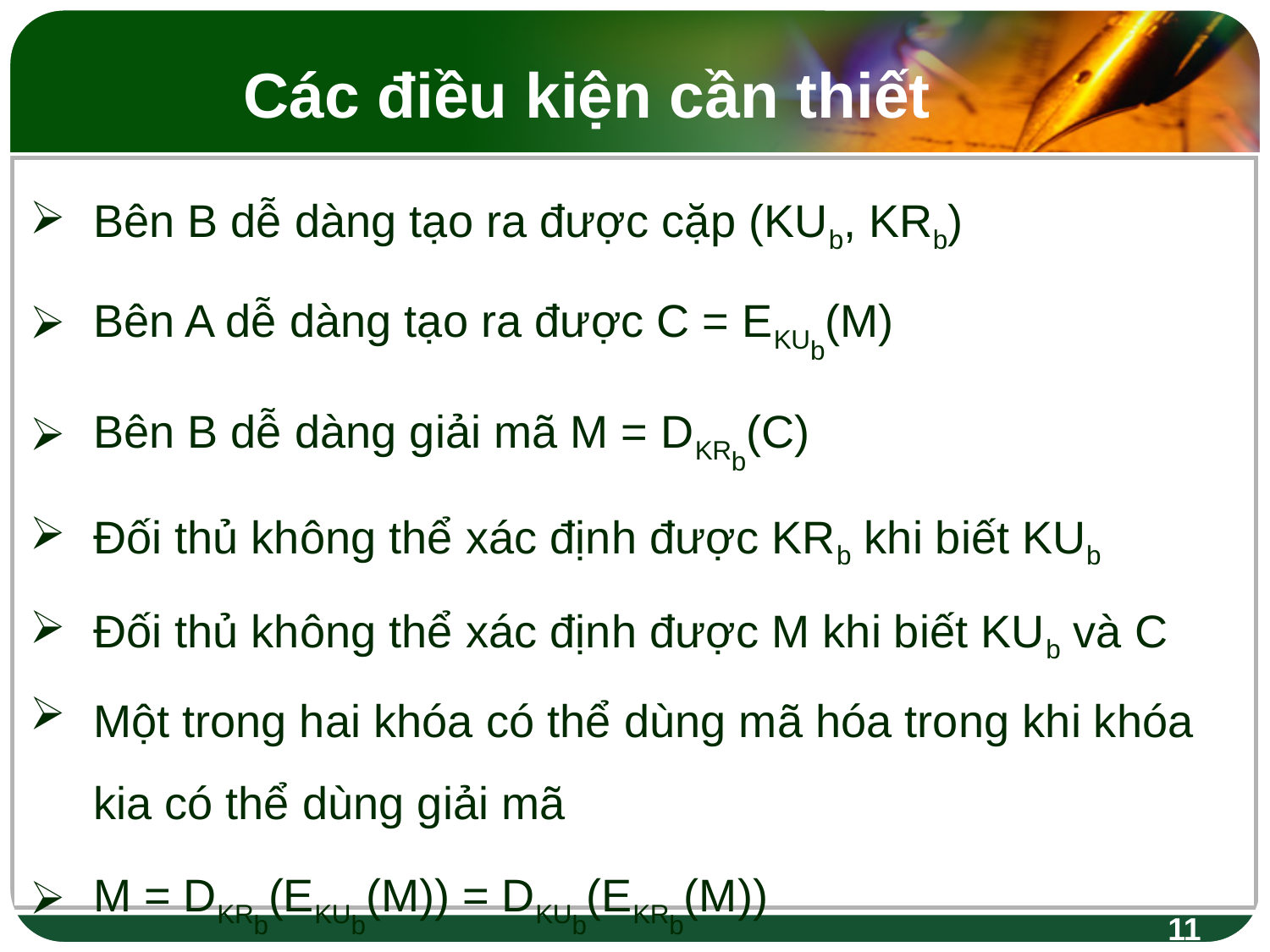

Các điều kiện cần thiết
Bên B dễ dàng tạo ra được cặp (KUb, KRb)
Bên A dễ dàng tạo ra được C = EKUb(M)
Bên B dễ dàng giải mã M = DKRb(C)
Đối thủ không thể xác định được KRb khi biết KUb
Đối thủ không thể xác định được M khi biết KUb và C
Một trong hai khóa có thể dùng mã hóa trong khi khóa kia có thể dùng giải mã
M = DKRb(EKUb(M)) = DKUb(EKRb(M))
Không thực sự cần thiết